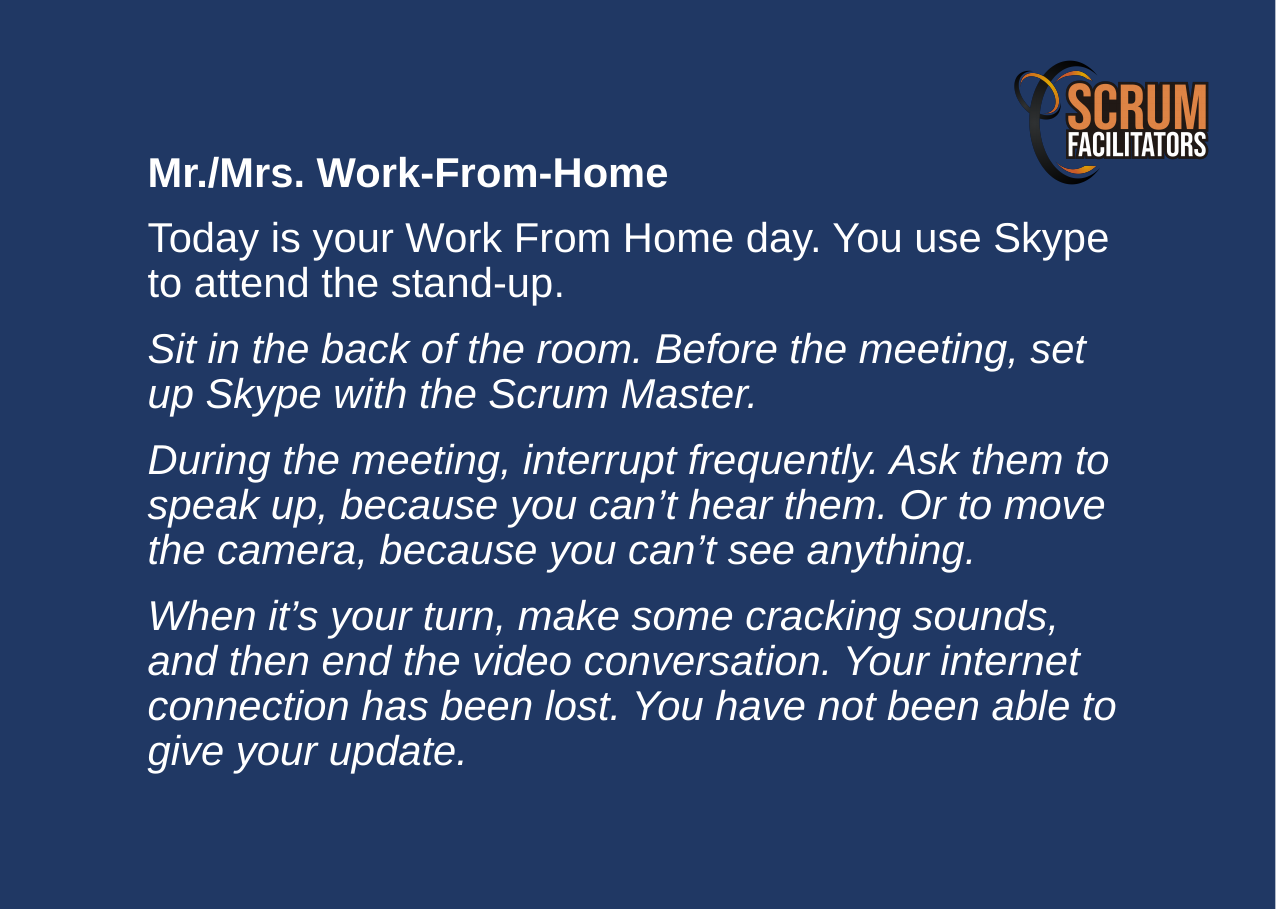

Mr./Mrs. Work-From-Home
Today is your Work From Home day. You use Skype to attend the stand-up.
Sit in the back of the room. Before the meeting, set up Skype with the Scrum Master.
During the meeting, interrupt frequently. Ask them to speak up, because you can’t hear them. Or to move the camera, because you can’t see anything.
When it’s your turn, make some cracking sounds, and then end the video conversation. Your internet connection has been lost. You have not been able to give your update.